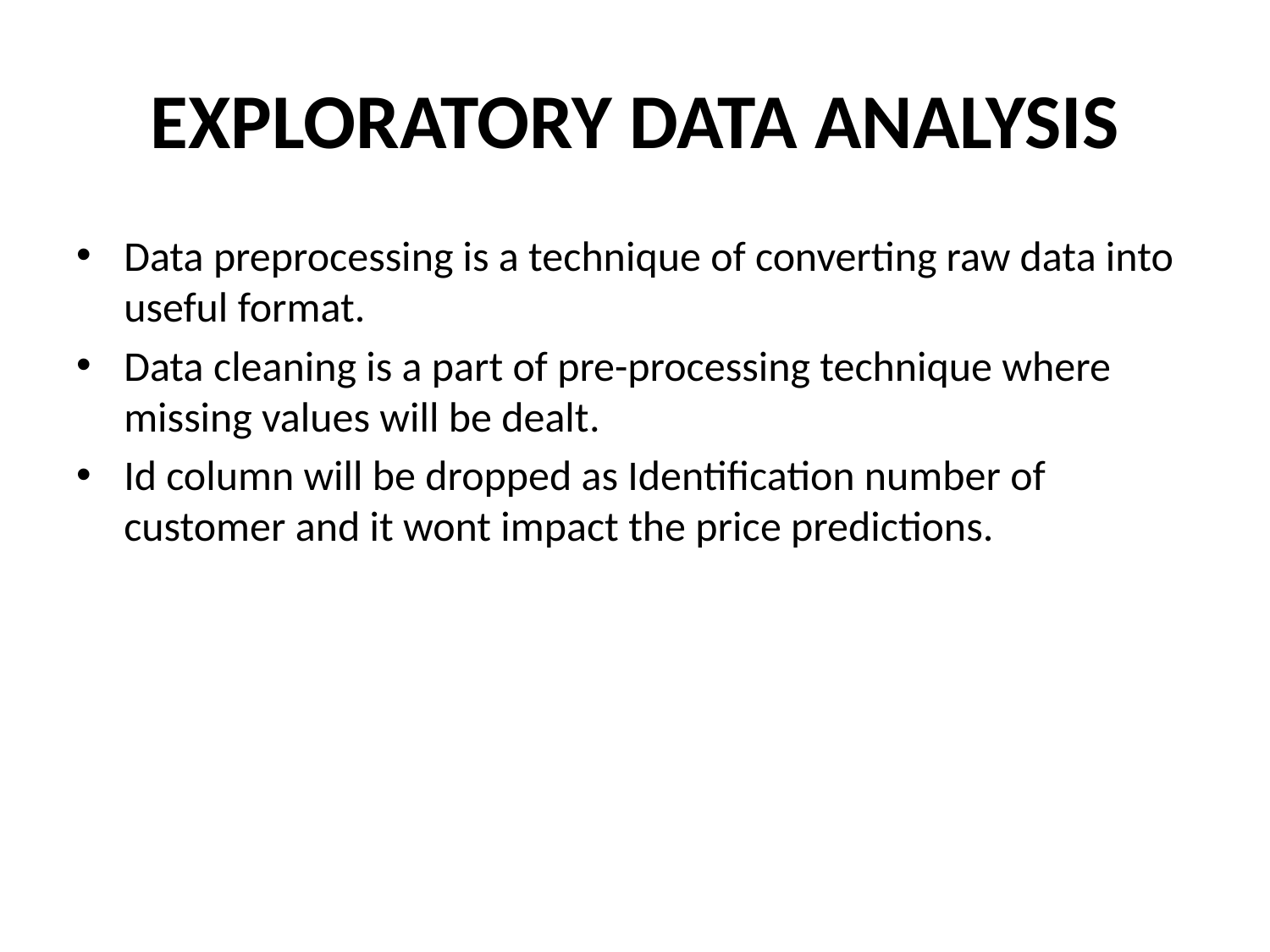

# EXPLORATORY DATA ANALYSIS
Data preprocessing is a technique of converting raw data into useful format.
Data cleaning is a part of pre-processing technique where missing values will be dealt.
Id column will be dropped as Identification number of customer and it wont impact the price predictions.